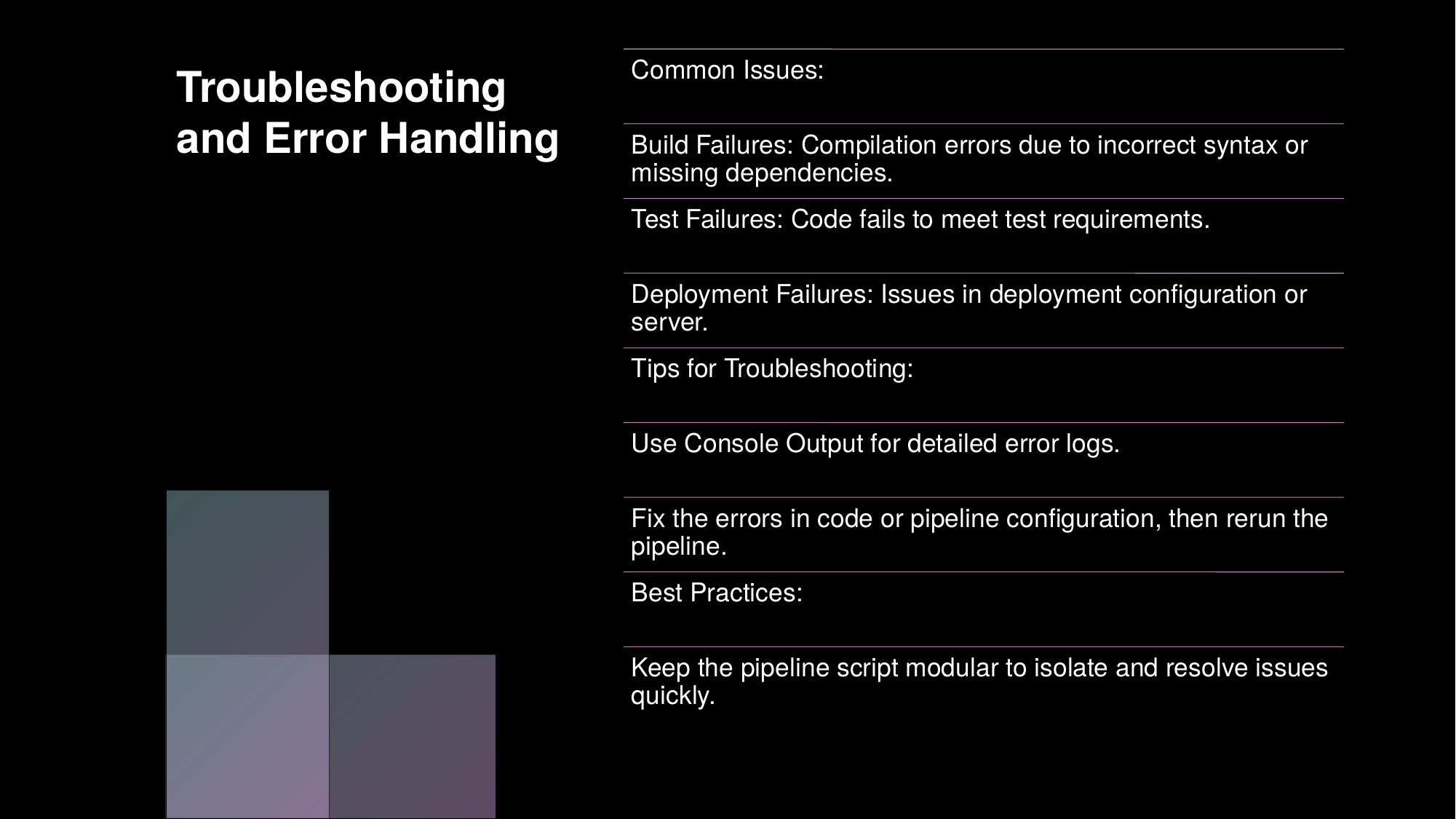

Common Issues:
Build Failures: Compilation errors due to incorrect syntax or missing dependencies.
Test Failures: Code fails to meet test requirements.
Deployment Failures: Issues in deployment configuration or server.
Tips for Troubleshooting:
Use Console Output for detailed error logs.
Fix the errors in code or pipeline configuration, then rerun the pipeline.
Best Practices:
Keep the pipeline script modular to isolate and resolve issues quickly.
Troubleshooting and Error Handling